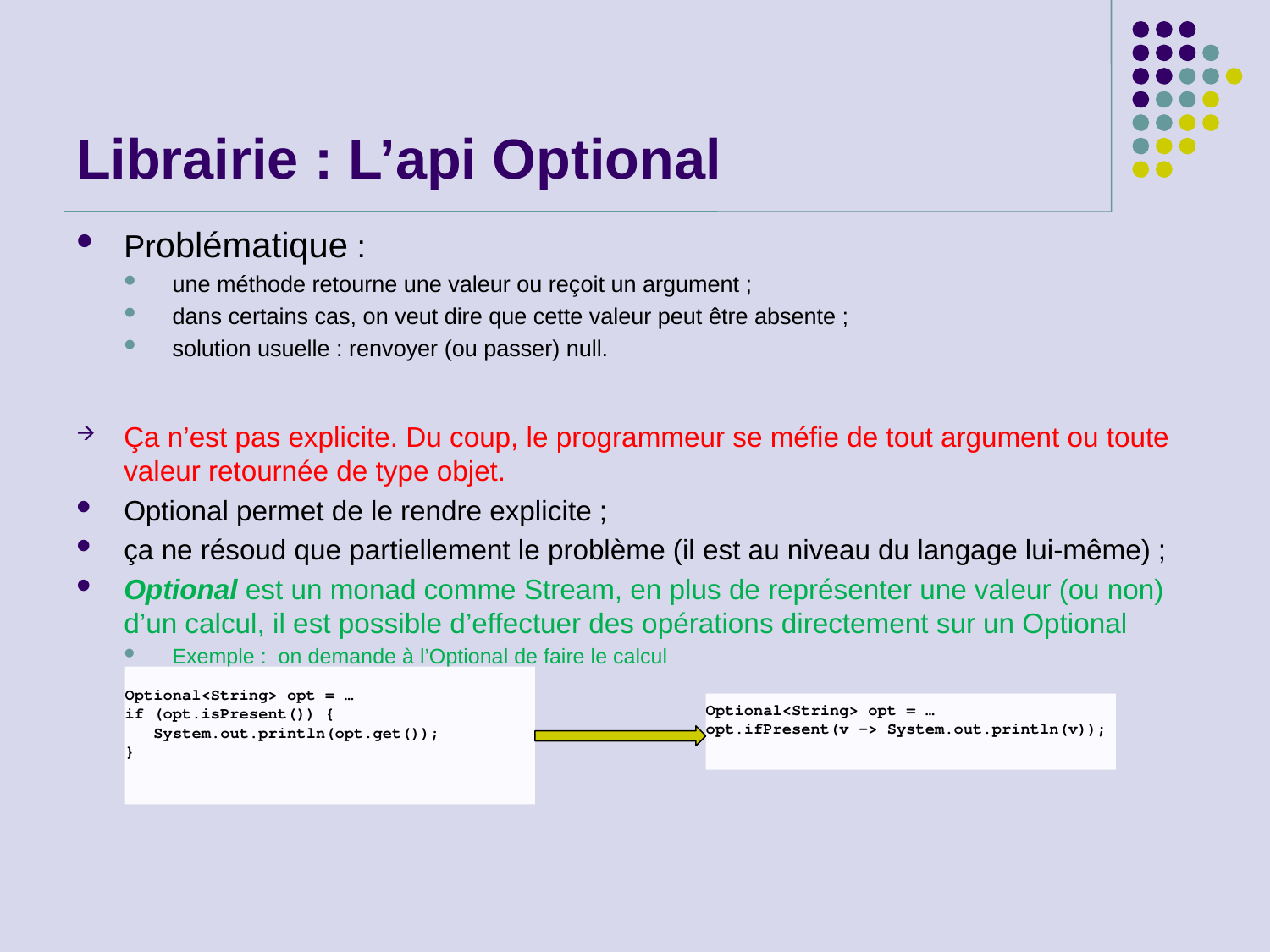

# Librairie : L’api Optional
Problématique :
une méthode retourne une valeur ou reçoit un argument ;
dans certains cas, on veut dire que cette valeur peut être absente ;
solution usuelle : renvoyer (ou passer) null.

Ça n’est pas explicite. Du coup, le programmeur se méfie de tout argument ou toute valeur retournée de type objet.
Optional permet de le rendre explicite ;
ça ne résoud que partiellement le problème (il est au niveau du langage lui-même) ;
Optional est un monad comme Stream, en plus de représenter une valeur (ou non) d’un calcul, il est possible d’effectuer des opérations directement sur un Optional
Exemple :  on demande à l’Optional de faire le calcul
Optional<String> opt = …
if (opt.isPresent()) {
   System.out.println(opt.get());
}
Optional<String> opt = …
opt.ifPresent(v -> System.out.println(v));